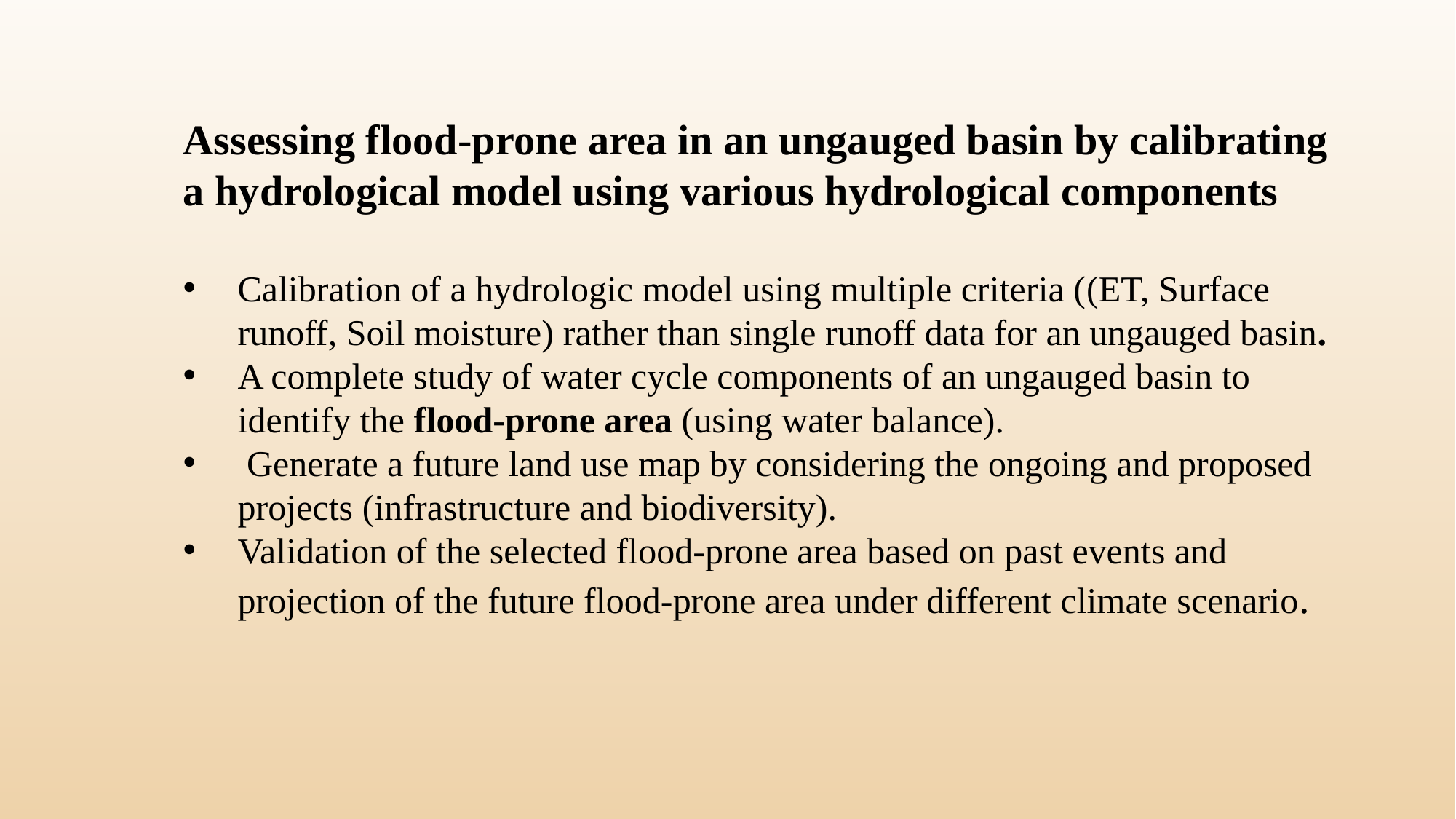

Assessing flood-prone area in an ungauged basin by calibrating a hydrological model using various hydrological components

Calibration of a hydrologic model using multiple criteria ((ET, Surface runoff, Soil moisture) rather than single runoff data for an ungauged basin.
A complete study of water cycle components of an ungauged basin to identify the flood-prone area (using water balance).
 Generate a future land use map by considering the ongoing and proposed projects (infrastructure and biodiversity).
Validation of the selected flood-prone area based on past events and projection of the future flood-prone area under different climate scenario.
6